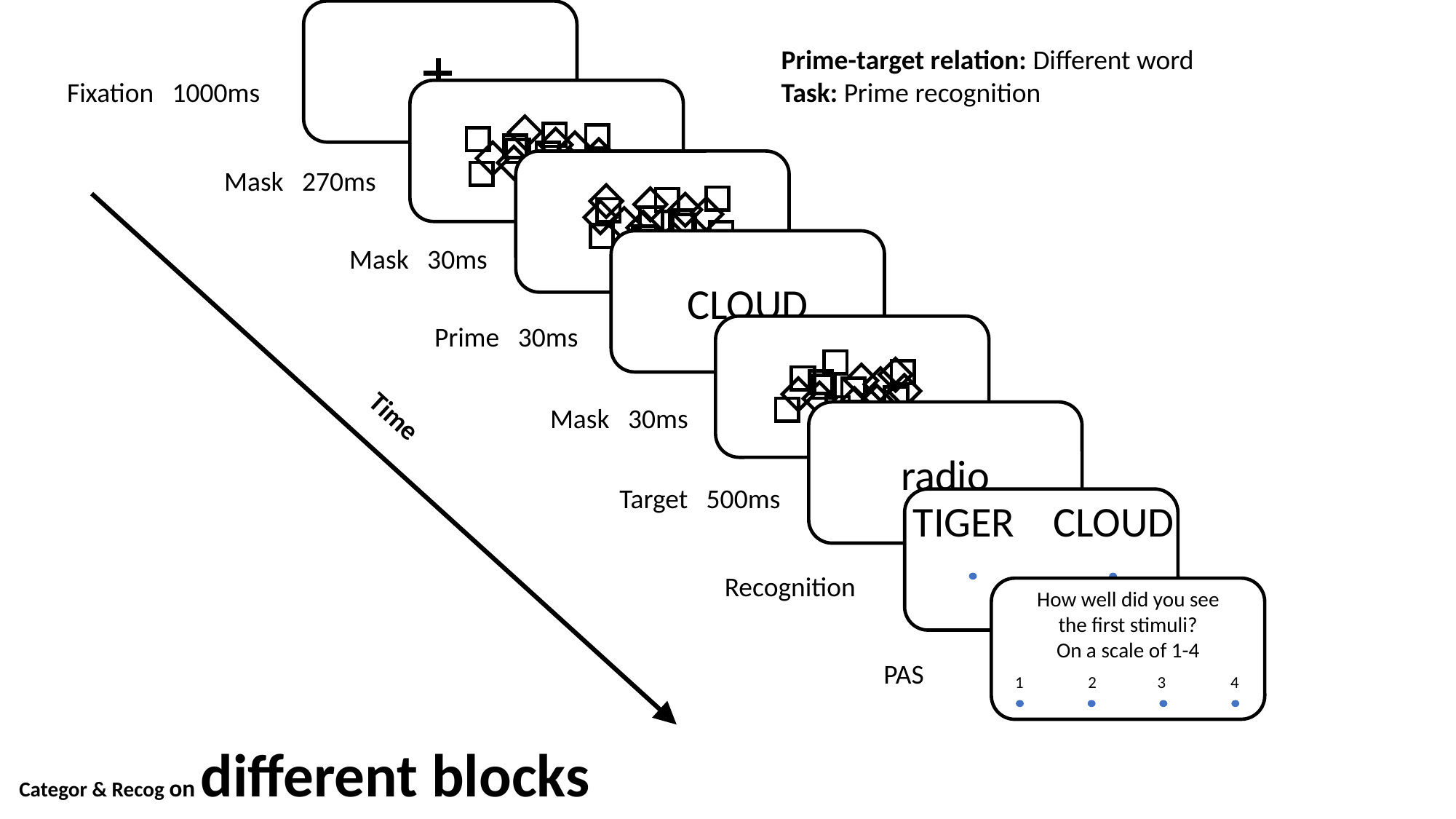

Prime-target relation: Different word
Task: Prime recognition
Fixation   1000ms

Mask   270ms
Time

CLOUD
Mask   30ms
Prime   30ms

Mask   30ms

radio
Target   500ms
TIGER    CLOUD

Recognition

How well did you see the first stimuli?
On a scale of 1-4
1                 2                3                 4

PAS
Categor & Recog on different blocks